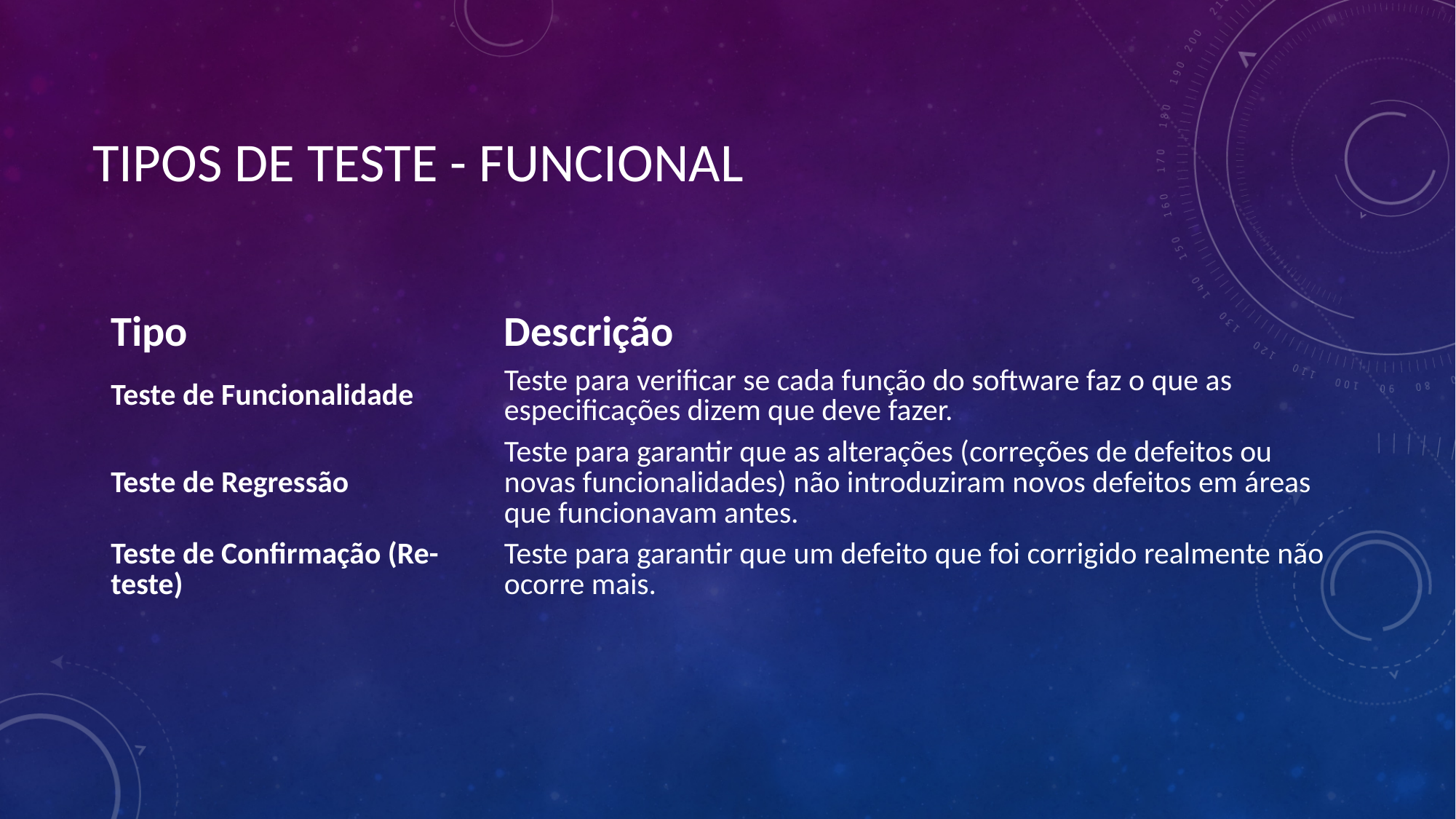

# Tipos de Teste - Funcional
| Tipo | Descrição |
| --- | --- |
| Teste de Funcionalidade | Teste para verificar se cada função do software faz o que as especificações dizem que deve fazer. |
| Teste de Regressão | Teste para garantir que as alterações (correções de defeitos ou novas funcionalidades) não introduziram novos defeitos em áreas que funcionavam antes. |
| Teste de Confirmação (Re-teste) | Teste para garantir que um defeito que foi corrigido realmente não ocorre mais. |